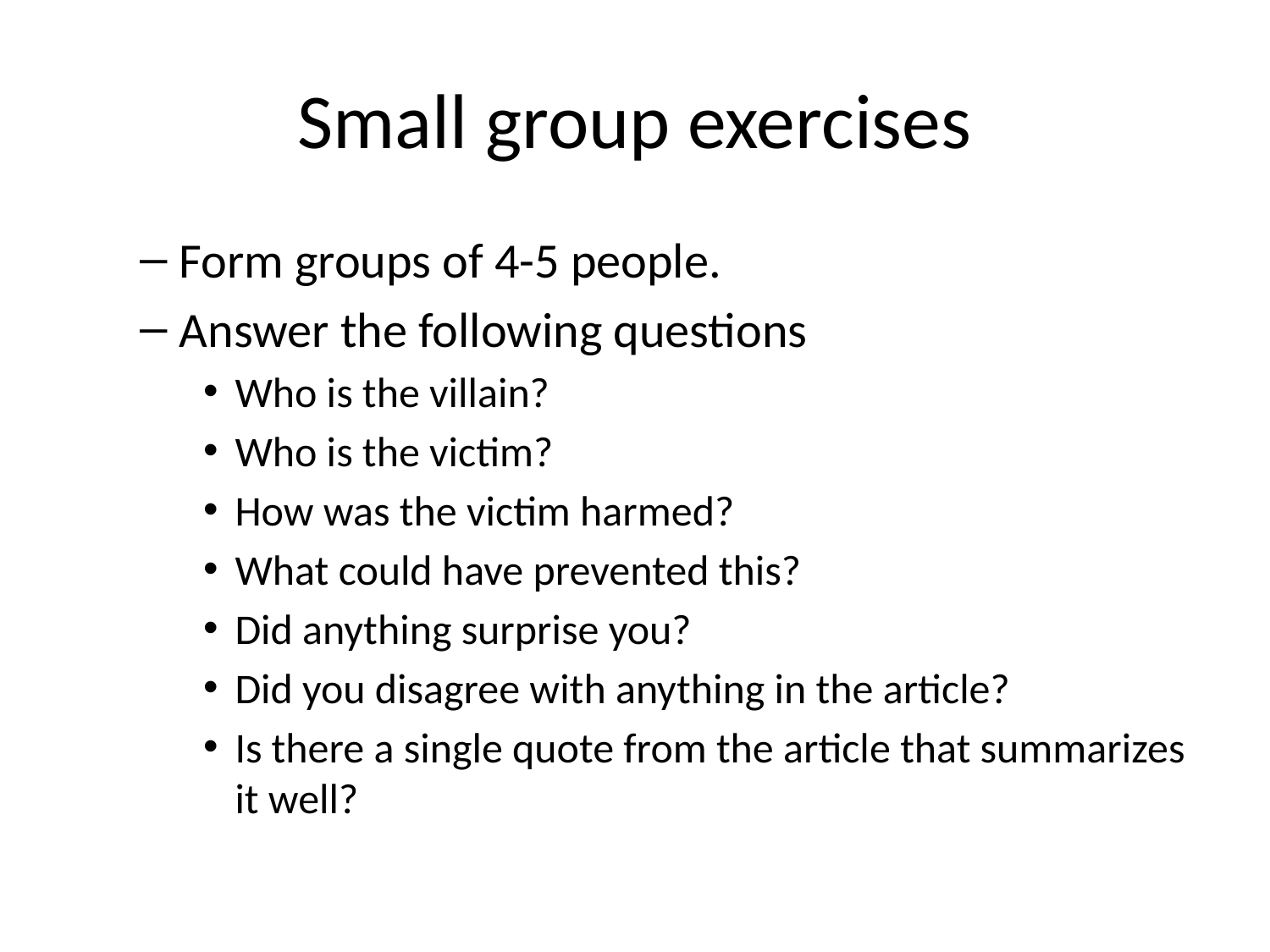

# Small group exercises
Form groups of 4-5 people.
Answer the following questions
Who is the villain?
Who is the victim?
How was the victim harmed?
What could have prevented this?
Did anything surprise you?
Did you disagree with anything in the article?
Is there a single quote from the article that summarizes it well?